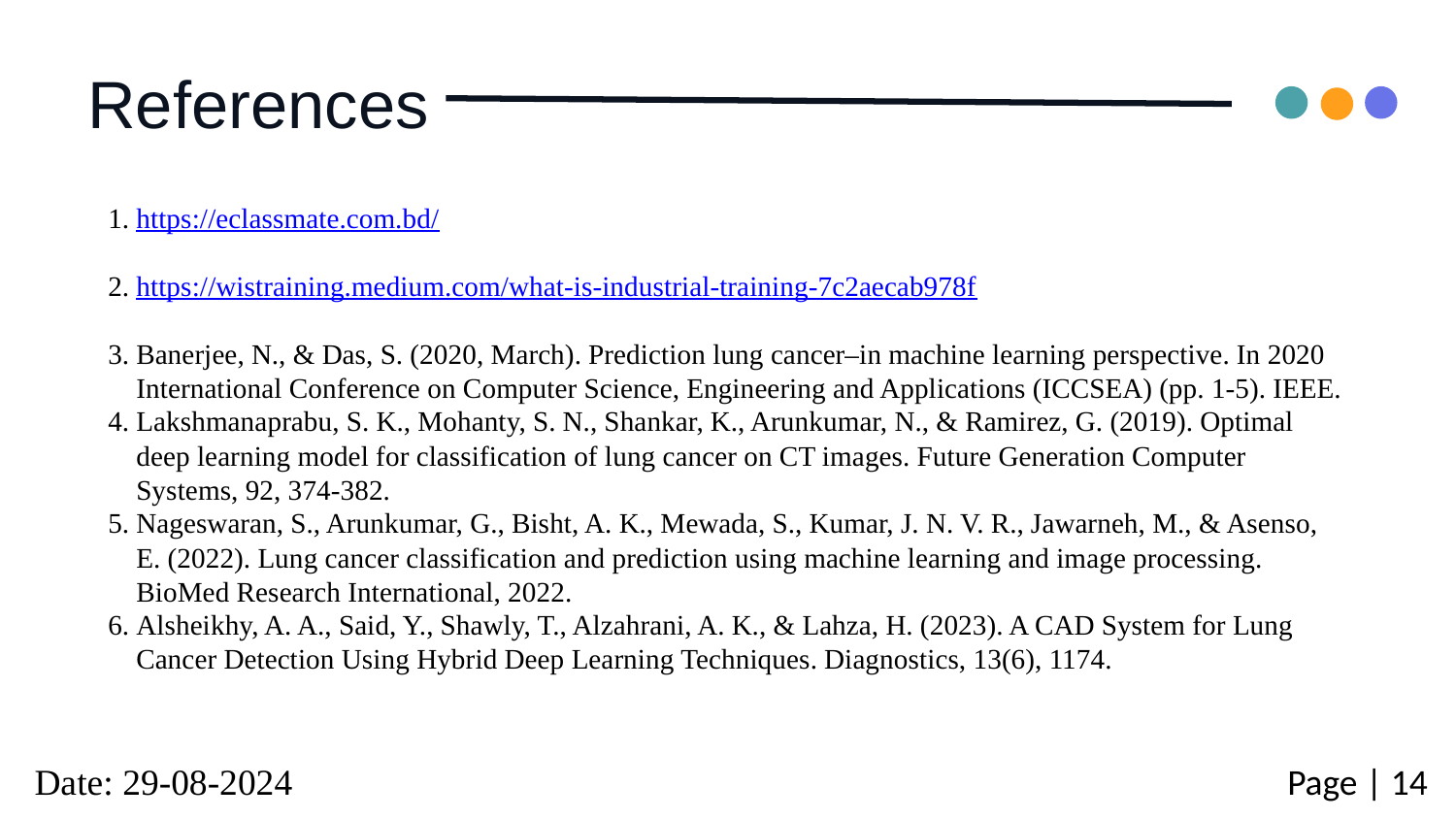

References
# Gantt Chart
16

https://eclassmate.com.bd/

https://wistraining.medium.com/what-is-industrial-training-7c2aecab978f

Banerjee, N., & Das, S. (2020, March). Prediction lung cancer–in machine learning perspective. In 2020 International Conference on Computer Science, Engineering and Applications (ICCSEA) (pp. 1-5). IEEE.
Lakshmanaprabu, S. K., Mohanty, S. N., Shankar, K., Arunkumar, N., & Ramirez, G. (2019). Optimal deep learning model for classification of lung cancer on CT images. Future Generation Computer Systems, 92, 374-382.
Nageswaran, S., Arunkumar, G., Bisht, A. K., Mewada, S., Kumar, J. N. V. R., Jawarneh, M., & Asenso, E. (2022). Lung cancer classification and prediction using machine learning and image processing. BioMed Research International, 2022.
Alsheikhy, A. A., Said, Y., Shawly, T., Alzahrani, A. K., & Lahza, H. (2023). A CAD System for Lung Cancer Detection Using Hybrid Deep Learning Techniques. Diagnostics, 13(6), 1174.
Date: 29-08-2024
Page | 14